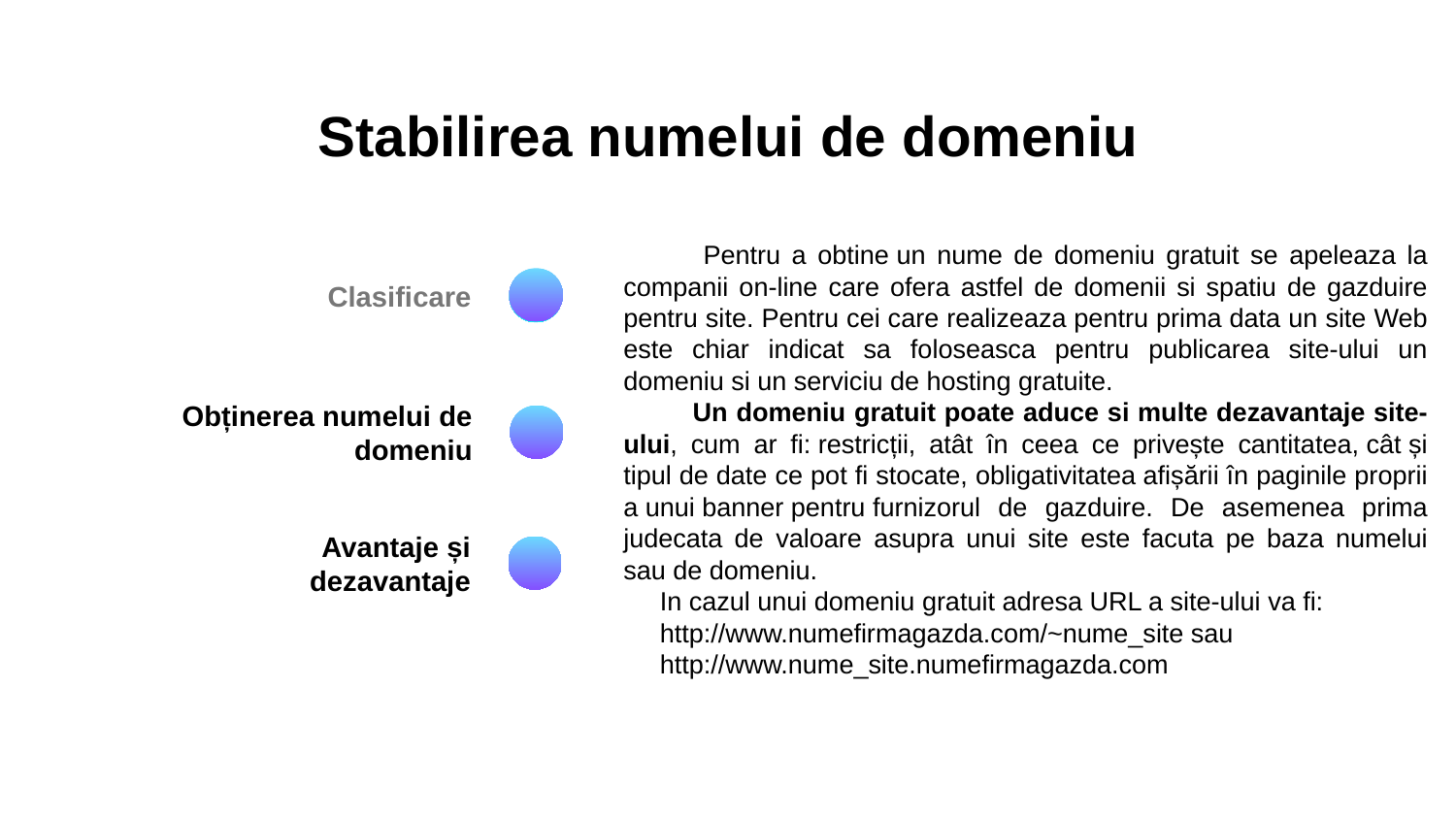

# Stabilirea numelui de domeniu
       Pentru a obtine un nume de domeniu gratuit se apeleaza la companii on-line care ofera astfel de domenii si spatiu de gazduire pentru site. Pentru cei care realizeaza pentru prima data un site Web este chiar indicat sa foloseasca pentru publicarea site-ului un domeniu si un serviciu de hosting gratuite.
        Un domeniu gratuit poate aduce si multe dezavantaje site-ului, cum ar fi: restricții, atât în ceea ce privește cantitatea, cât și tipul de date ce pot fi stocate, obligativitatea afișării în paginile proprii a unui banner pentru furnizorul de gazduire. De asemenea prima judecata de valoare asupra unui site este facuta pe baza numelui sau de domeniu.
     In cazul unui domeniu gratuit adresa URL a site-ului va fi:
     http://www.numefirmagazda.com/~nume_site sau
     http://www.nume_site.numefirmagazda.com

Clasificare
Obținerea numelui de domeniu

Avantaje și dezavantaje